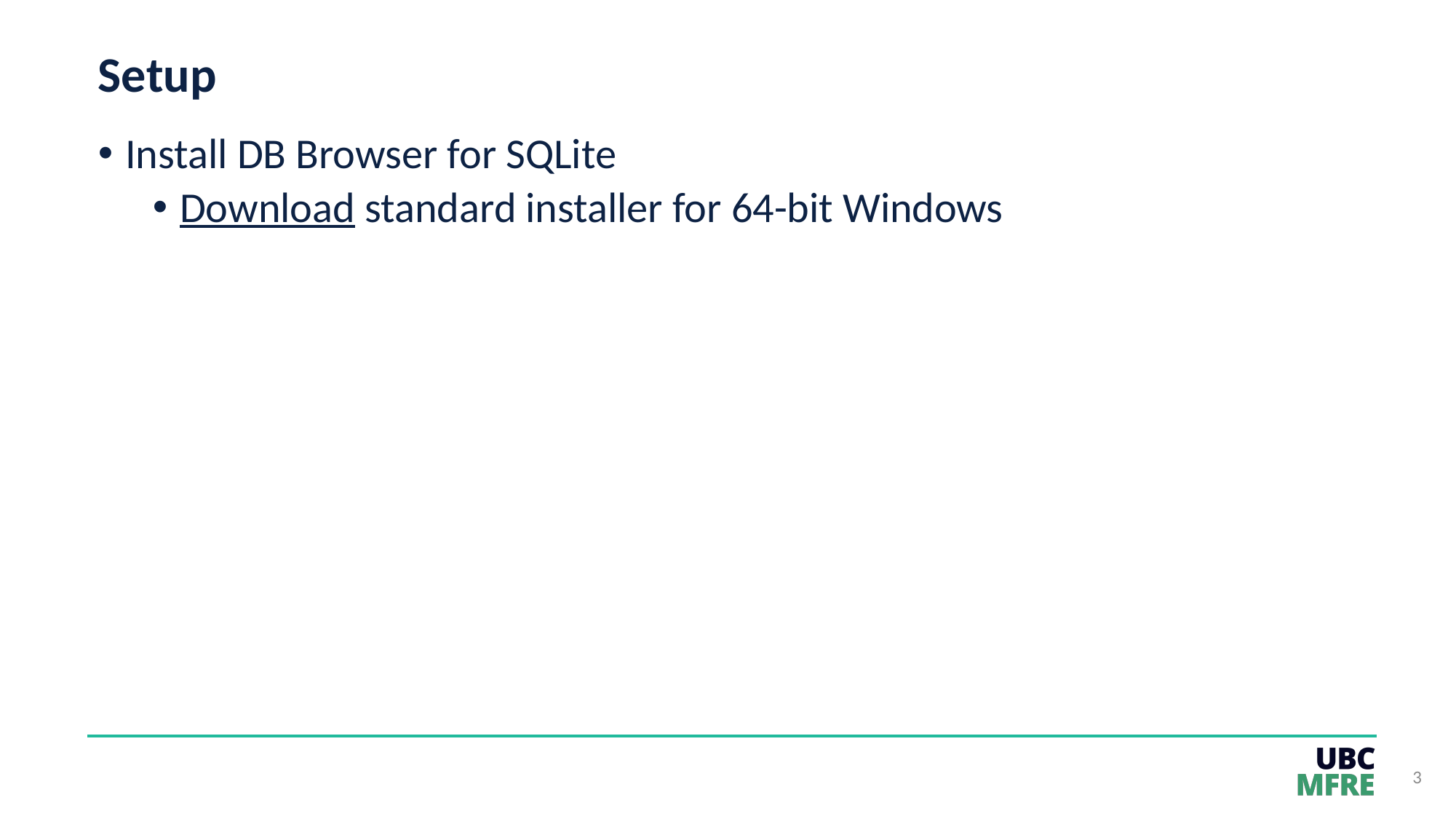

# Setup
Install DB Browser for SQLite
Download standard installer for 64-bit Windows

3